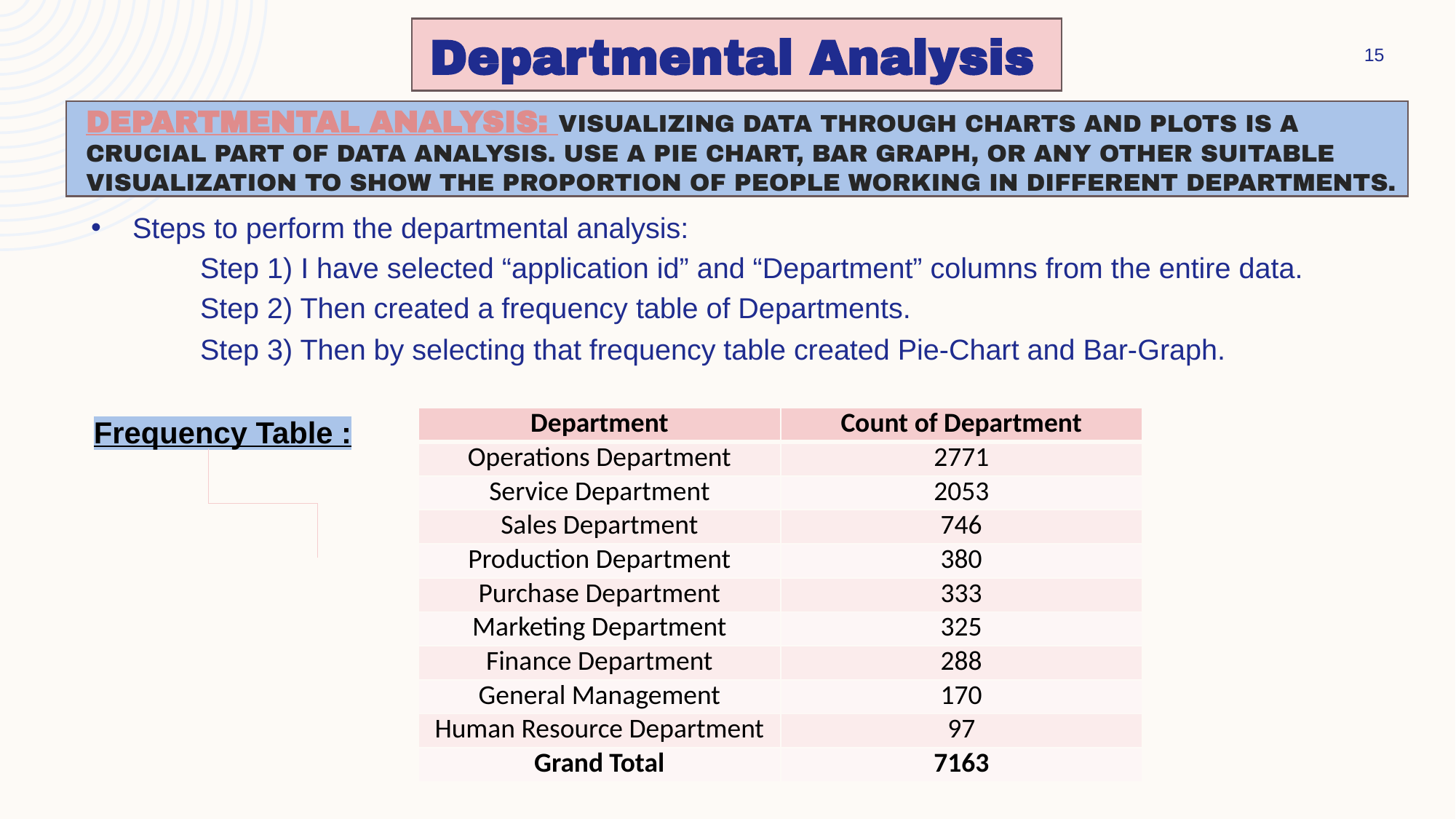

Departmental Analysis
15
# Departmental Analysis: Visualizing data through charts and plots is a crucial part of data analysis. Use a pie chart, bar graph, or any other suitable visualization to show the proportion of people working in different departments.

Steps to perform the departmental analysis:
	Step 1) I have selected “application id” and “Department” columns from the entire data.
	Step 2) Then created a frequency table of Departments.
	Step 3) Then by selecting that frequency table created Pie-Chart and Bar-Graph.

Frequency Table :
| Department | Count of Department |
| --- | --- |
| Operations Department | 2771 |
| Service Department | 2053 |
| Sales Department | 746 |
| Production Department | 380 |
| Purchase Department | 333 |
| Marketing Department | 325 |
| Finance Department | 288 |
| General Management | 170 |
| Human Resource Department | 97 |
| Grand Total | 7163 |